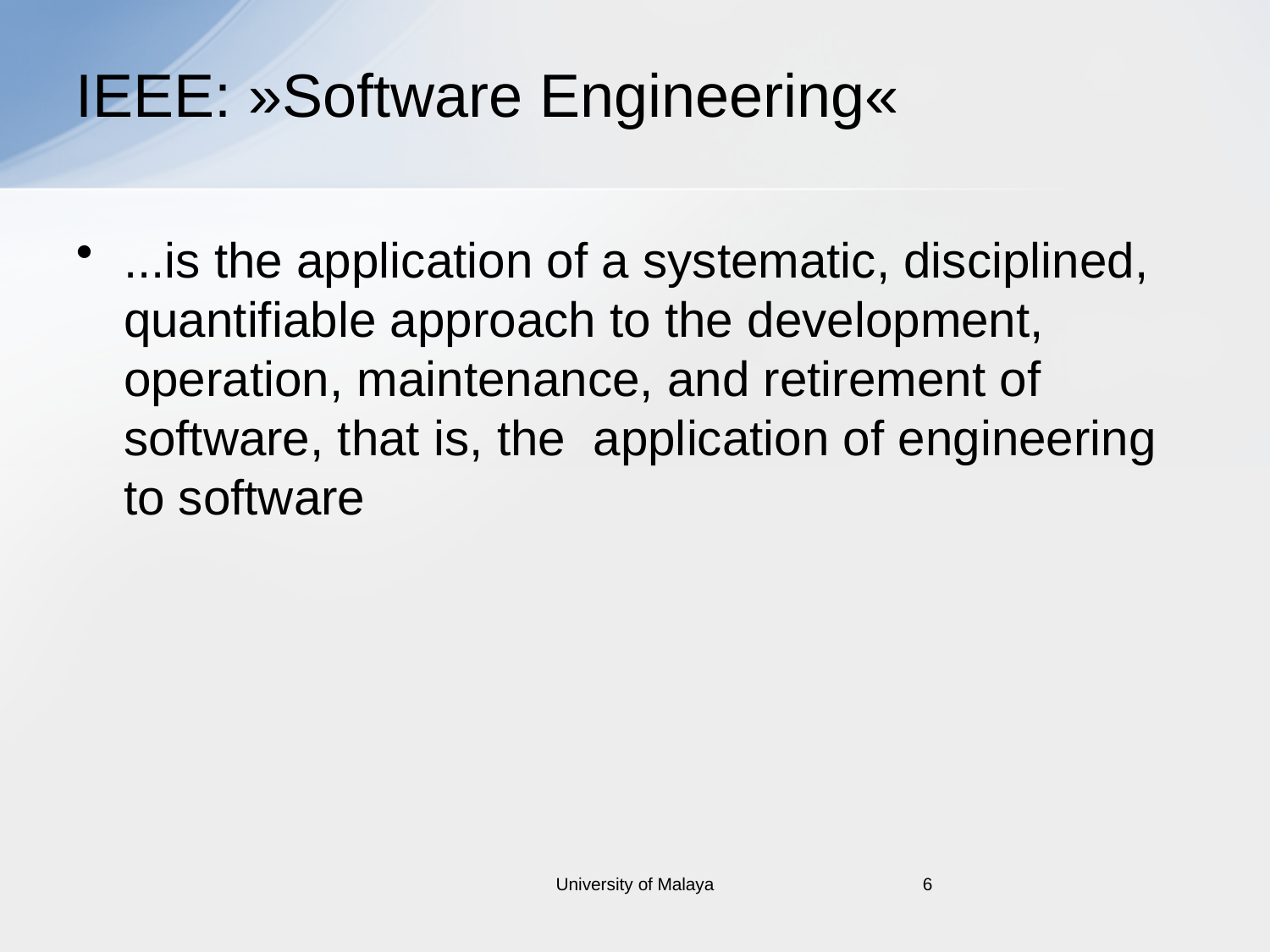

# IEEE: »Software Engineering«
...is the application of a systematic, disciplined, quantifiable approach to the development, operation, maintenance, and retirement of software, that is, the  application of engineering to software

University of Malaya
6